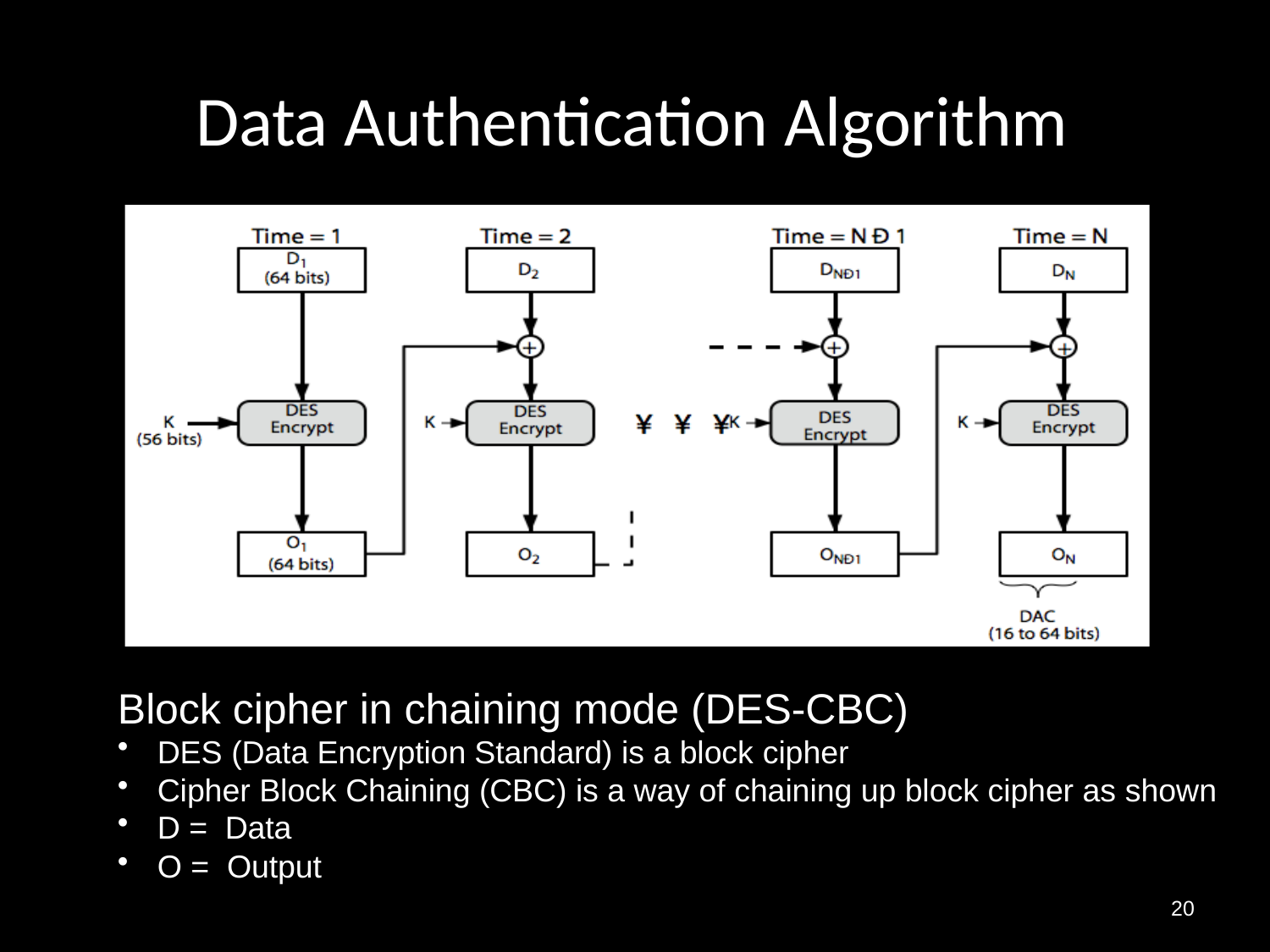

# Data Authentication Algorithm

Block cipher in chaining mode (DES-CBC)
DES (Data Encryption Standard) is a block cipher
Cipher Block Chaining (CBC) is a way of chaining up block cipher as shown
D = Data
O = Output
20